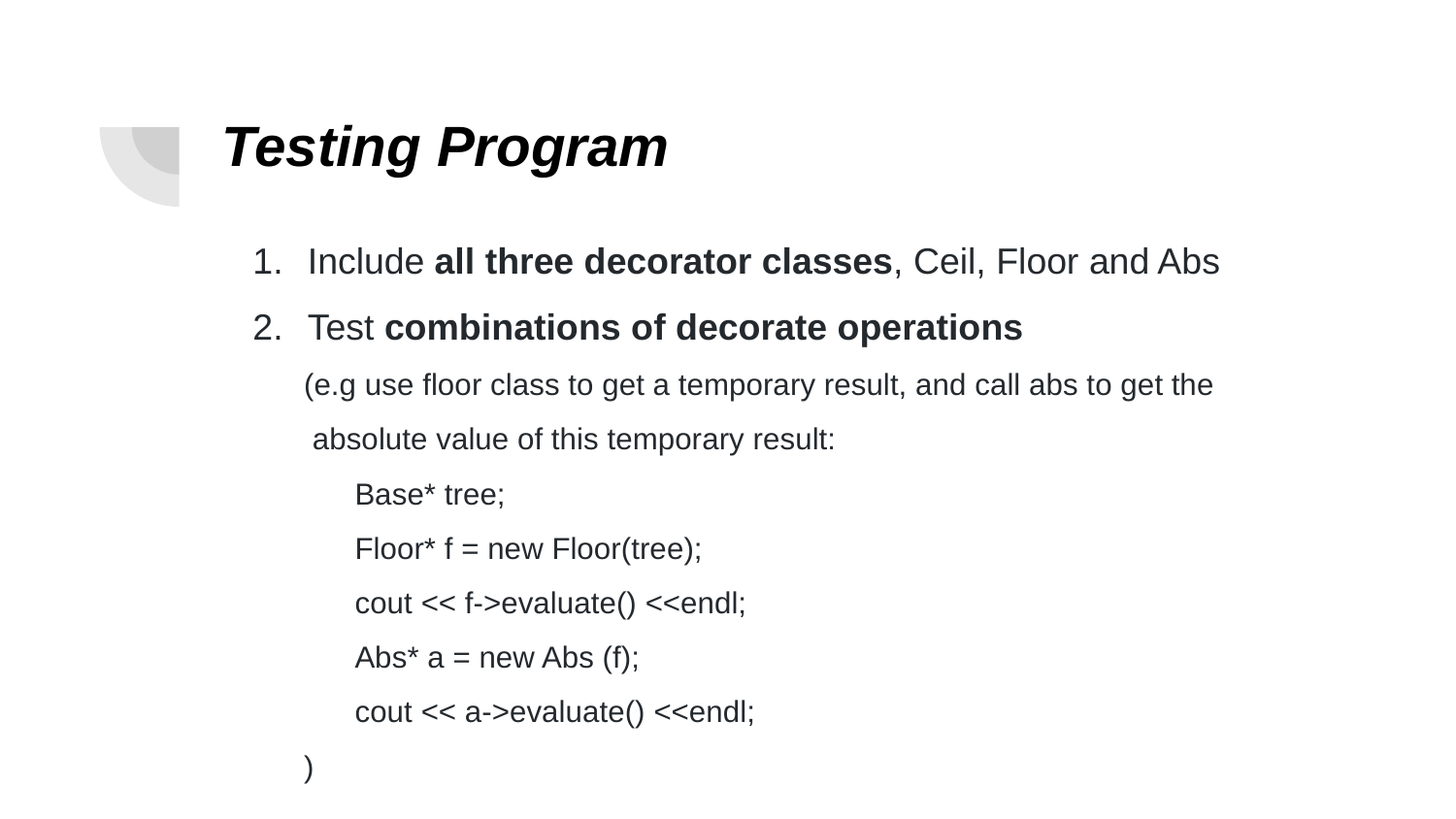

# Testing Program
Include all three decorator classes, Ceil, Floor and Abs
Test combinations of decorate operations
      (e.g use floor class to get a temporary result, and call abs to get the
       absolute value of this temporary result:
            Base* tree;
            Floor* f = new Floor(tree);
            cout << f->evaluate() <<endl;
            Abs* a = new Abs (f);
            cout << a->evaluate() <<endl;
      )